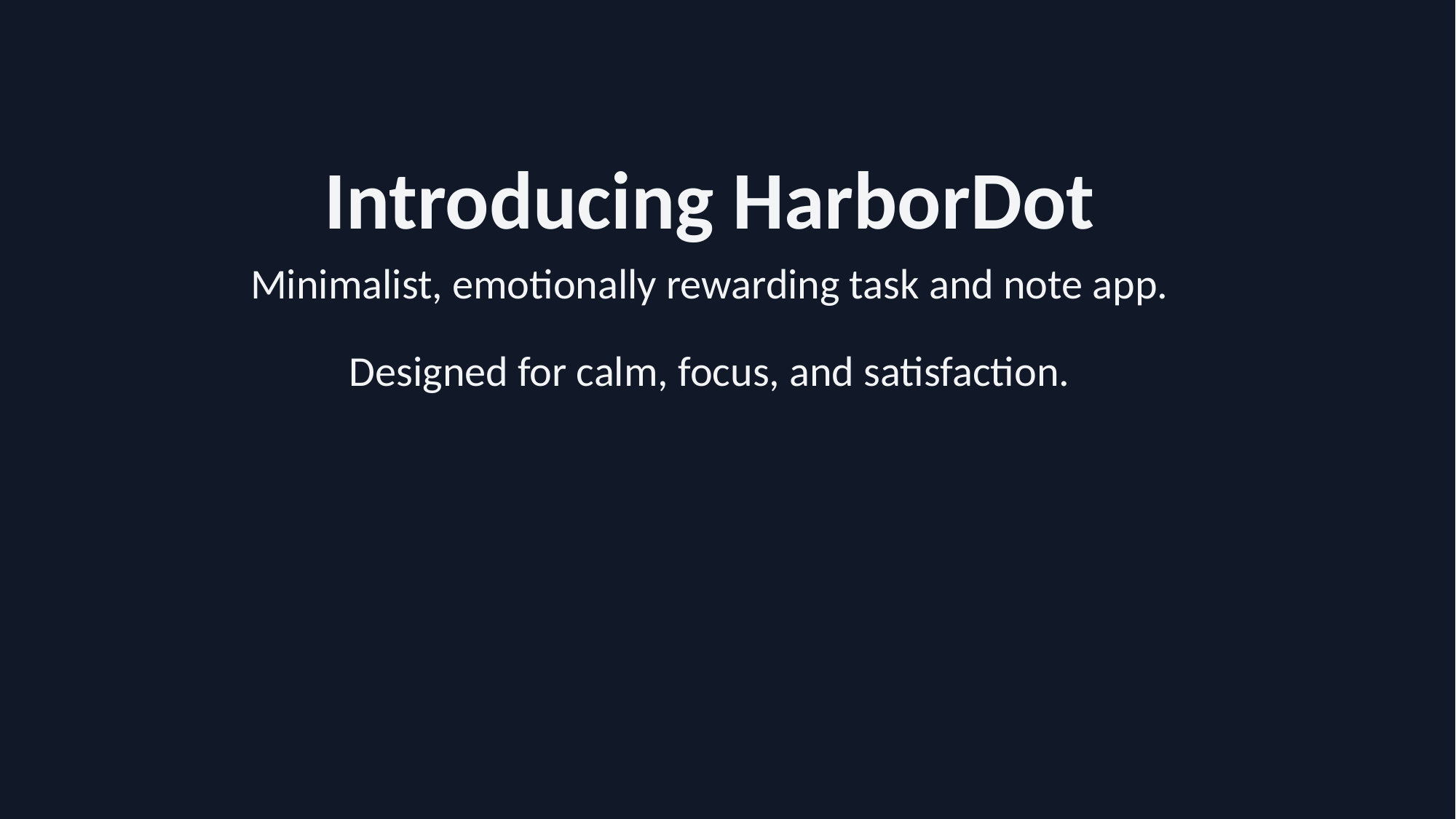

Introducing HarborDot

Minimalist, emotionally rewarding task and note app.

Designed for calm, focus, and satisfaction.